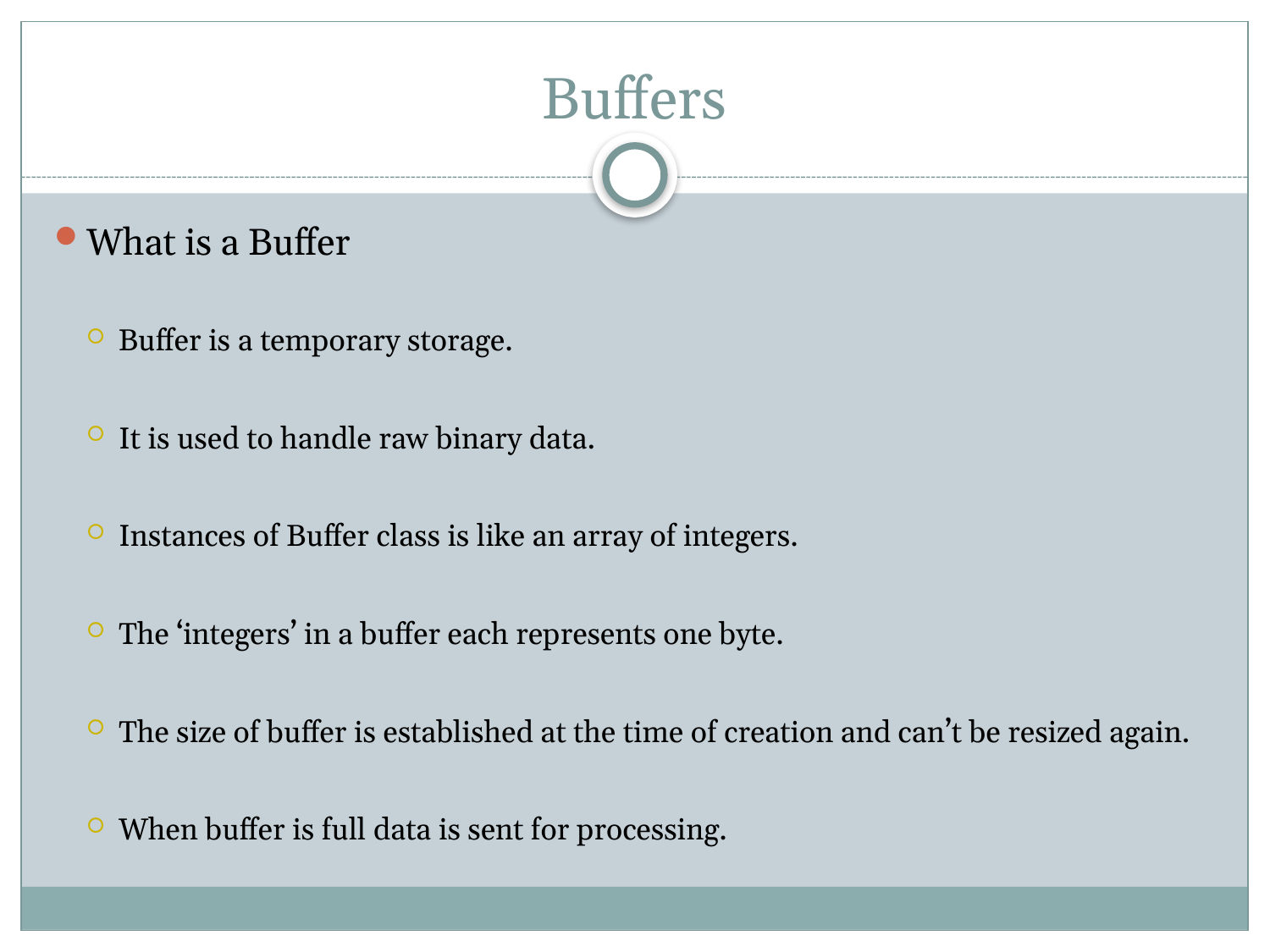

# Buffers
What is a Buffer

Buffer is a temporary storage.

It is used to handle raw binary data.

Instances of Buffer class is like an array of integers.

The ‘integers’ in a buffer each represents one byte.

The size of buffer is established at the time of creation and can’t be resized again.

When buffer is full data is sent for processing.